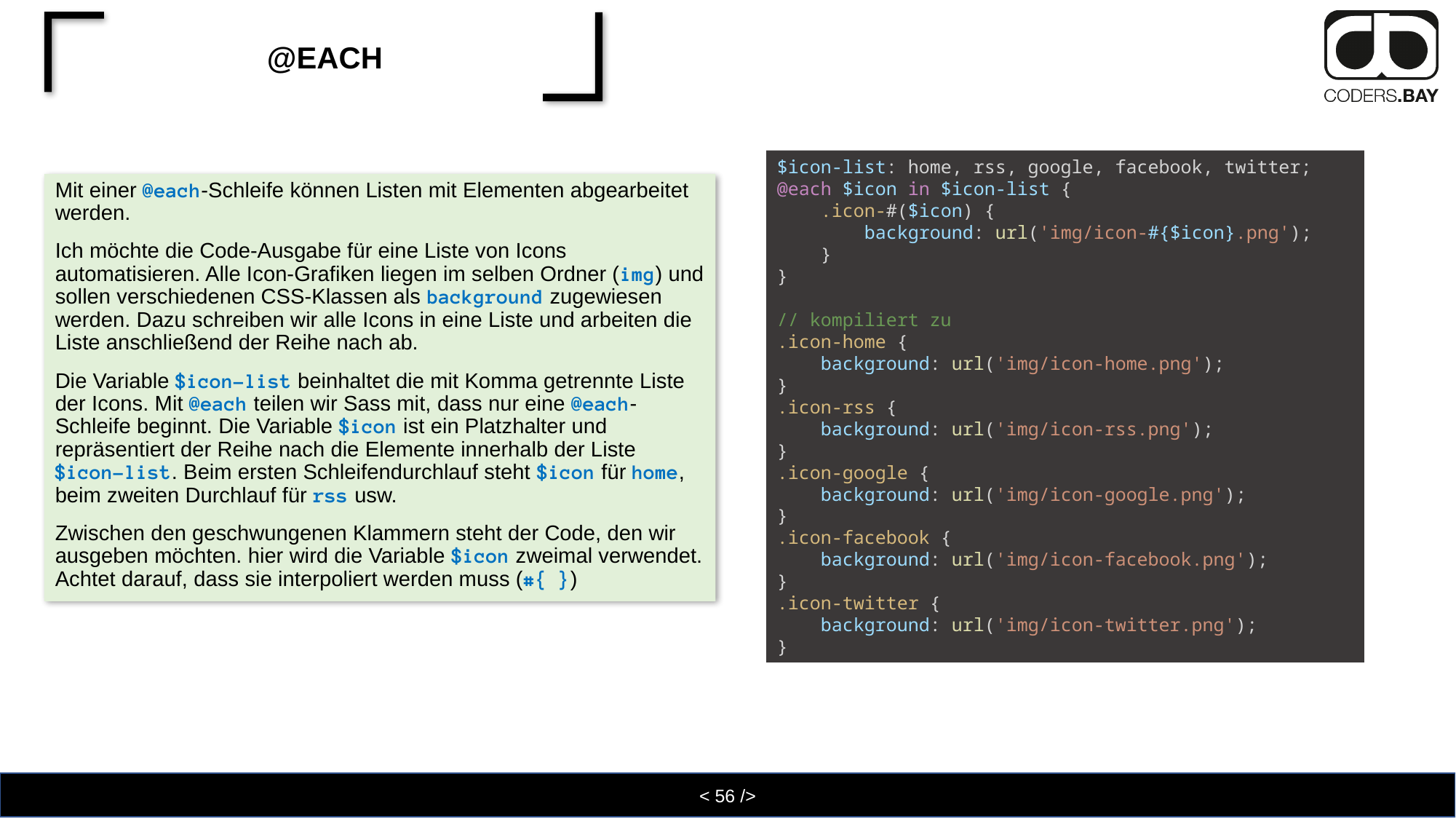

# @each
$icon-list: home, rss, google, facebook, twitter;
@each $icon in $icon-list {
    .icon-#($icon) {
        background: url('img/icon-#{$icon}.png');
    }
}
// kompiliert zu
.icon-home {
    background: url('img/icon-home.png');
}
.icon-rss {
    background: url('img/icon-rss.png');
}
.icon-google {
    background: url('img/icon-google.png');
}
.icon-facebook {
    background: url('img/icon-facebook.png');
}
.icon-twitter {
    background: url('img/icon-twitter.png');
}
Mit einer @each-Schleife können Listen mit Elementen abgearbeitet werden.
Ich möchte die Code-Ausgabe für eine Liste von Icons automatisieren. Alle Icon-Grafiken liegen im selben Ordner (img) und sollen verschiedenen CSS-Klassen als background zugewiesen werden. Dazu schreiben wir alle Icons in eine Liste und arbeiten die Liste anschließend der Reihe nach ab.
Die Variable $icon-list beinhaltet die mit Komma getrennte Liste der Icons. Mit @each teilen wir Sass mit, dass nur eine @each-Schleife beginnt. Die Variable $icon ist ein Platzhalter und repräsentiert der Reihe nach die Elemente innerhalb der Liste $icon-list. Beim ersten Schleifendurchlauf steht $icon für home, beim zweiten Durchlauf für rss usw.
Zwischen den geschwungenen Klammern steht der Code, den wir ausgeben möchten. hier wird die Variable $icon zweimal verwendet. Achtet darauf, dass sie interpoliert werden muss (#{ })